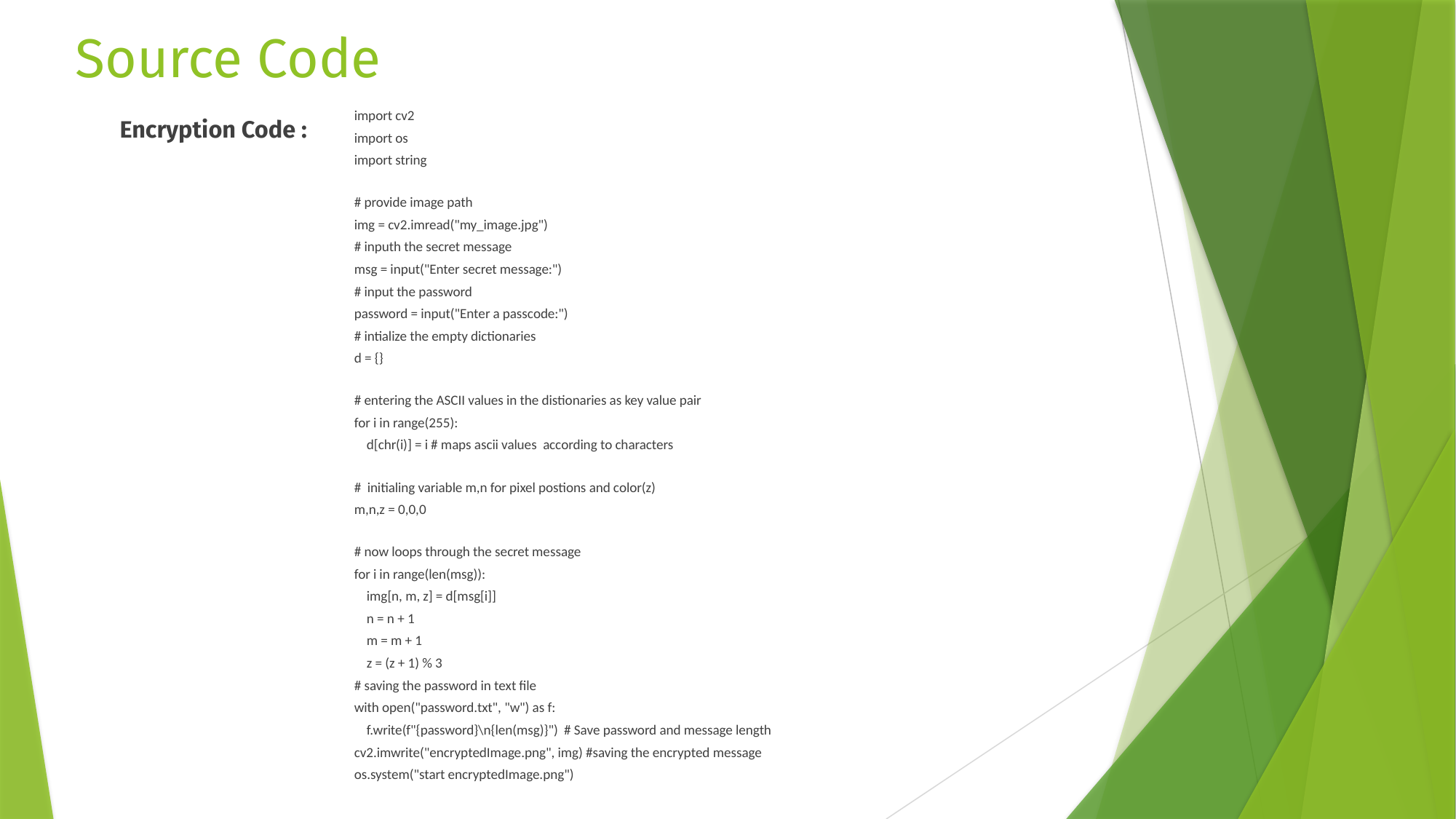

# Source Code
import cv2
import os
import string
# provide image path
img = cv2.imread("my_image.jpg")
# inputh the secret message
msg = input("Enter secret message:")
# input the password
password = input("Enter a passcode:")
# intialize the empty dictionaries
d = {}
# entering the ASCII values in the distionaries as key value pair
for i in range(255):
    d[chr(i)] = i # maps ascii values  according to characters
#  initialing variable m,n for pixel postions and color(z)
m,n,z = 0,0,0
# now loops through the secret message
for i in range(len(msg)):
    img[n, m, z] = d[msg[i]]
    n = n + 1
    m = m + 1
    z = (z + 1) % 3
# saving the password in text file
with open("password.txt", "w") as f:
    f.write(f"{password}\n{len(msg)}")  # Save password and message length
cv2.imwrite("encryptedImage.png", img) #saving the encrypted message
os.system("start encryptedImage.png")
	Encryption Code :